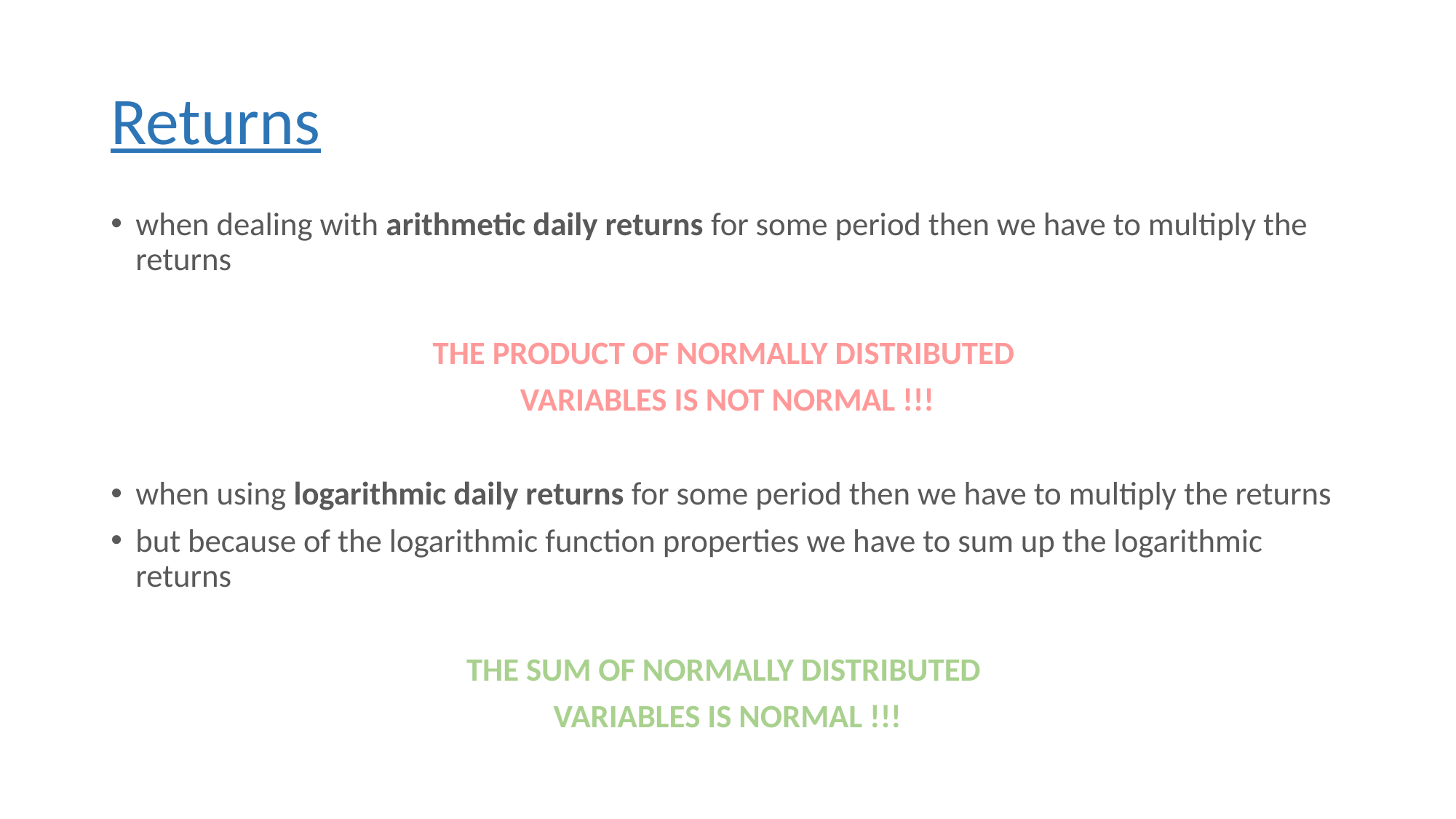

# Returns
when dealing with arithmetic daily returns for some period then we have to multiply the returns

THE PRODUCT OF NORMALLY DISTRIBUTED
VARIABLES IS NOT NORMAL !!!

when using logarithmic daily returns for some period then we have to multiply the returns
but because of the logarithmic function properties we have to sum up the logarithmic returns

THE SUM OF NORMALLY DISTRIBUTED
VARIABLES IS NORMAL !!!